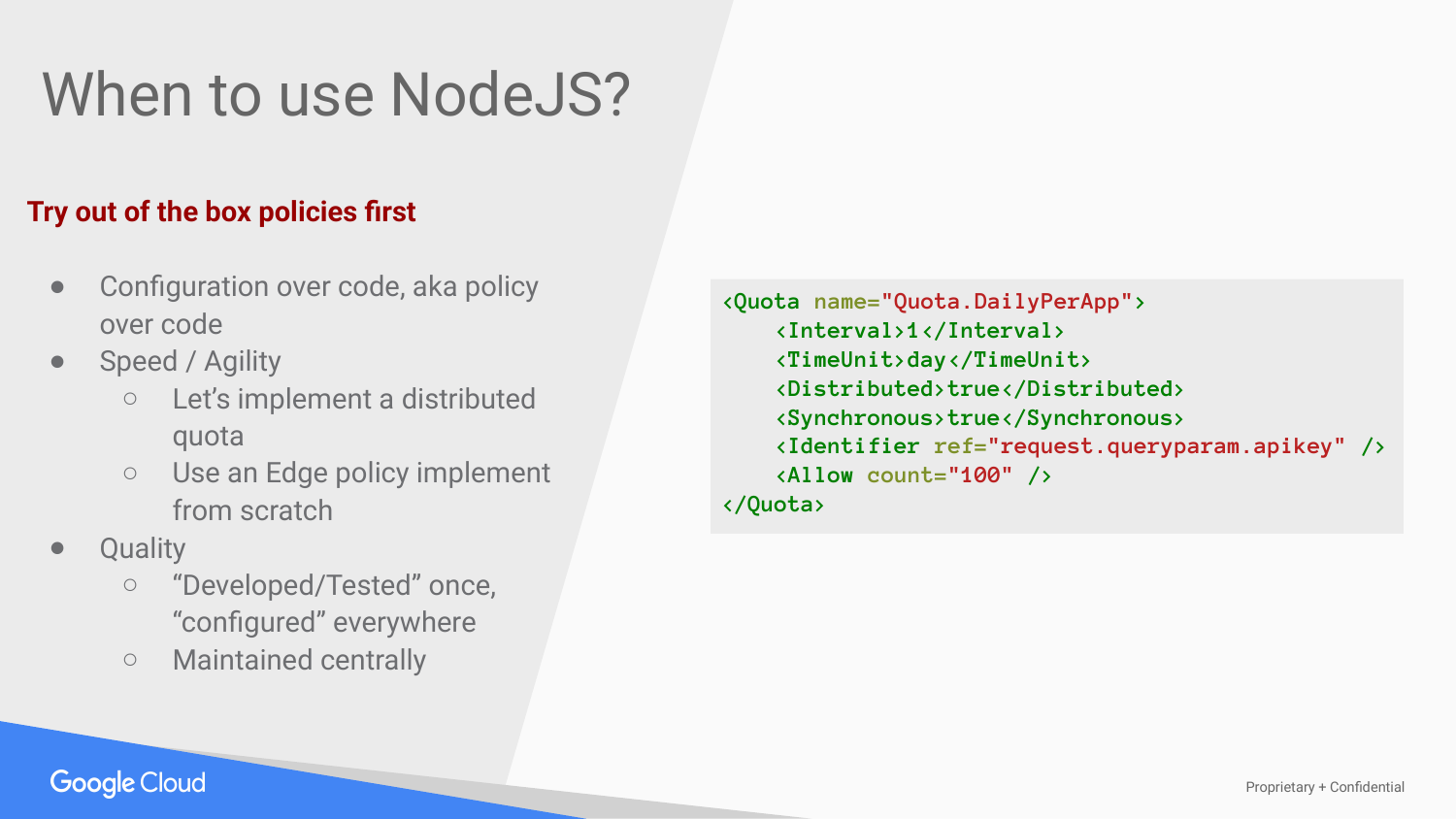

When to use NodeJS?
Try out of the box policies first

Configuration over code, aka policy over code
Speed / Agility
Let’s implement a distributed quota
Use an Edge policy implement from scratch
Quality
“Developed/Tested” once, “configured” everywhere
Maintained centrally
<Quota name="Quota.DailyPerApp">
    <Interval>1</Interval>
    <TimeUnit>day</TimeUnit>
    <Distributed>true</Distributed>
    <Synchronous>true</Synchronous>
    <Identifier ref="request.queryparam.apikey" />
    <Allow count="100" />
</Quota>